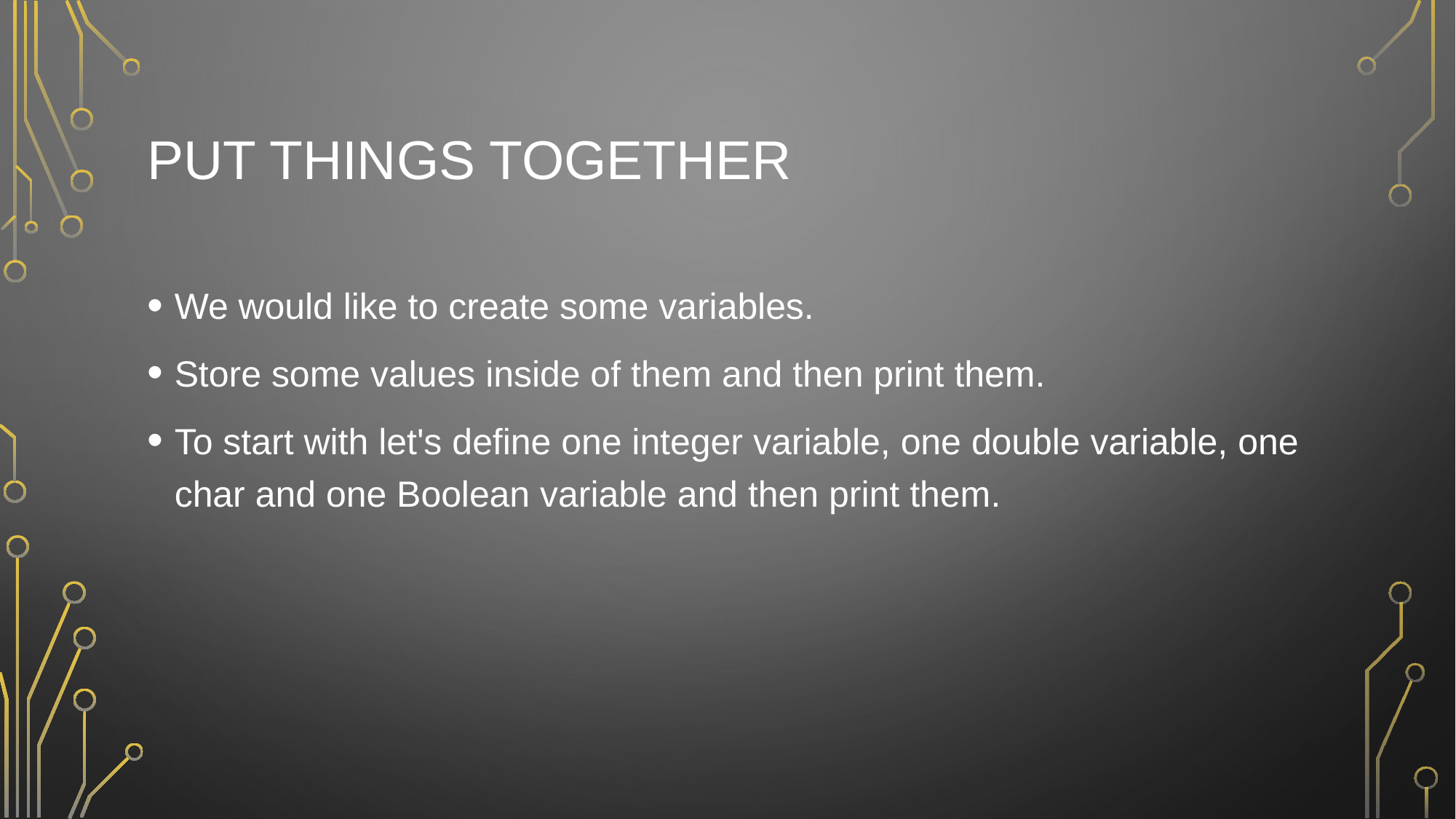

# Put things together
We would like to create some variables.
Store some values inside of them and then print them.
To start with let's define one integer variable, one double variable, one char and one Boolean variable and then print them.